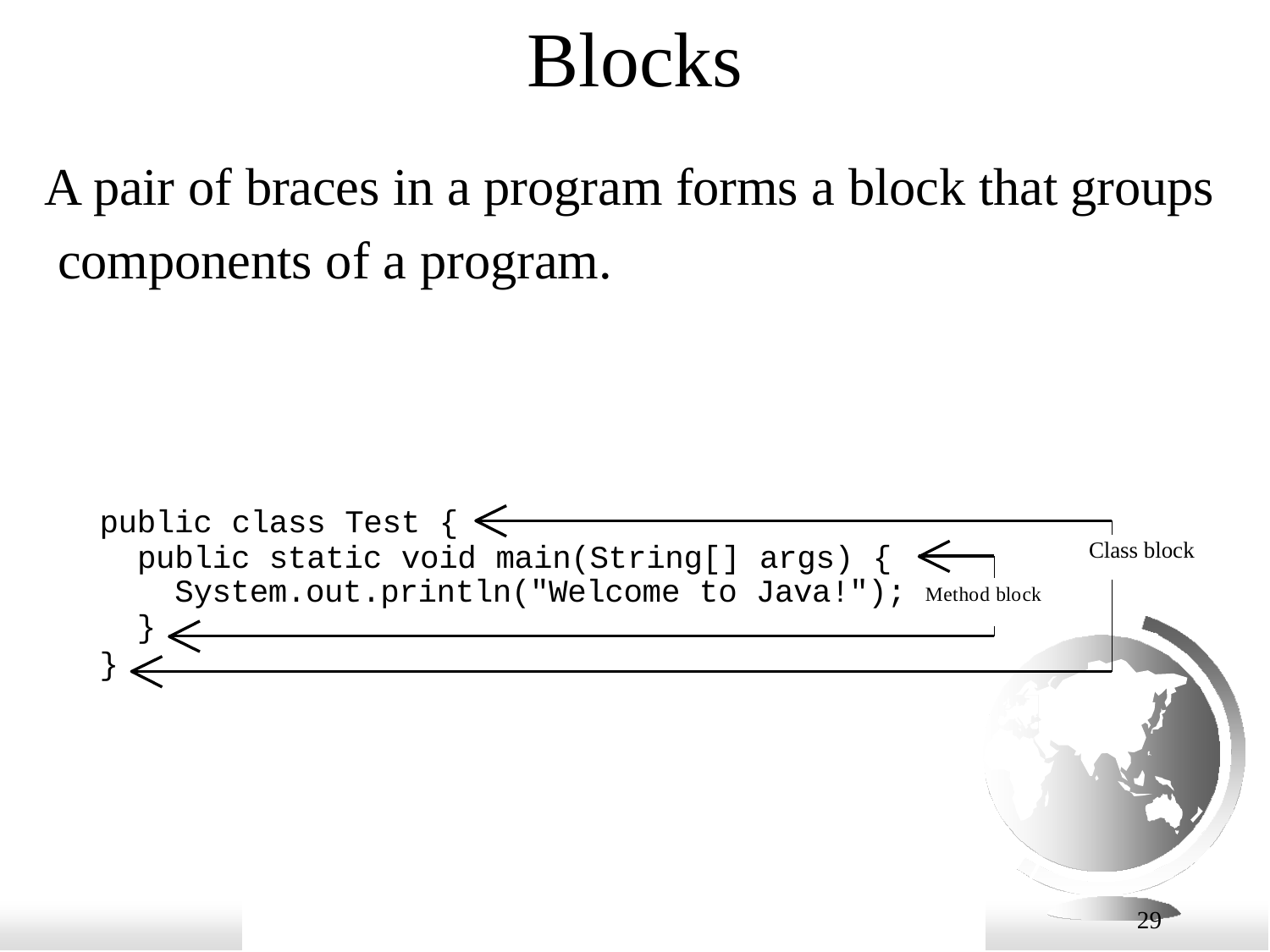

# Blocks
A pair of braces in a program forms a block that groups  components of a program.
public class Test {

Class block
public static void main(String[] args) {

System.out.println("Welcome to Java!"); Method block
}
}

Liang, Introduction to Java Programming, Eleventh Edition, (c) 2018 Pearson Education, Ltd.
All rights reserved.
29